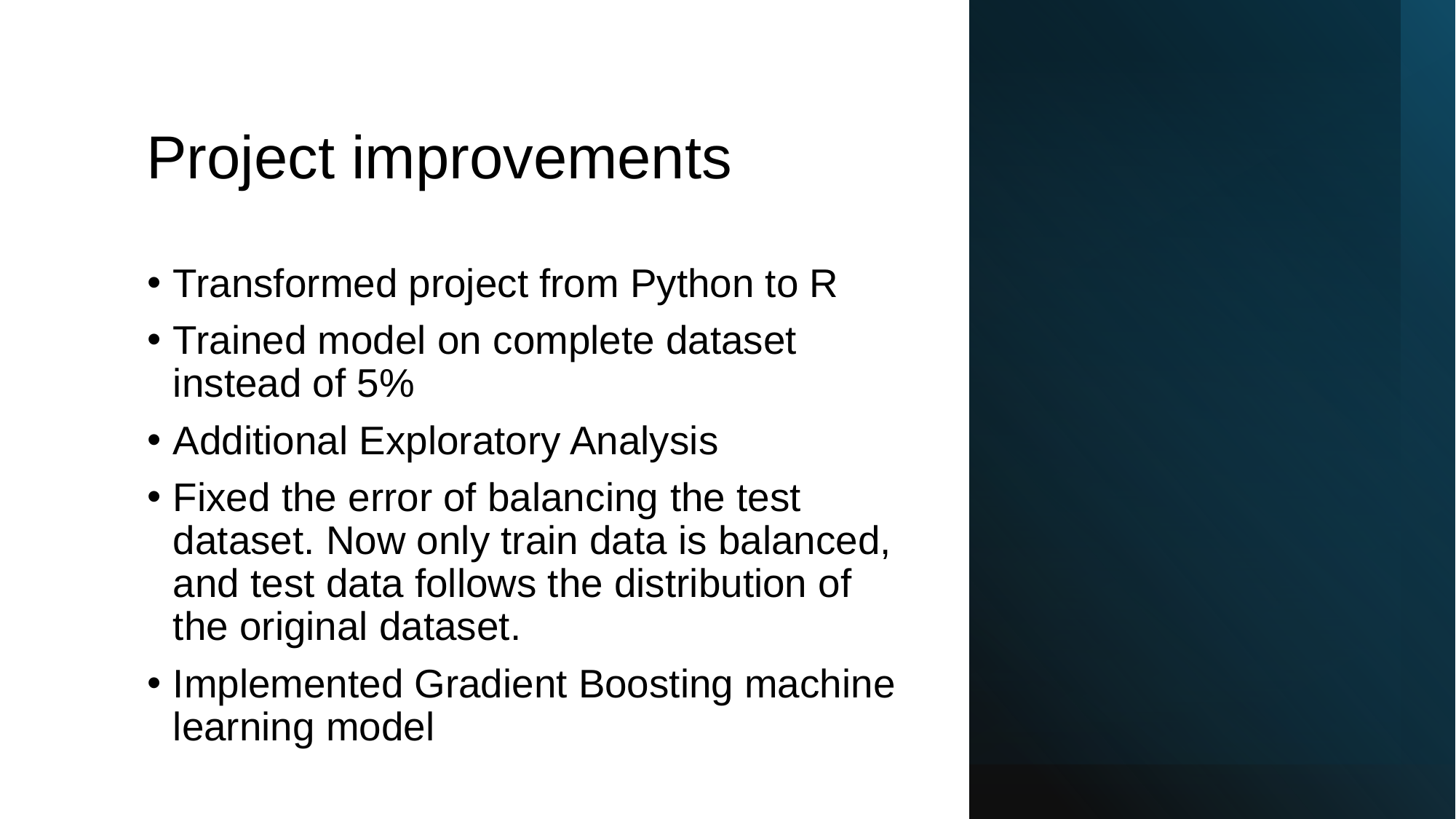

# Project improvements
Transformed project from Python to R
Trained model on complete dataset instead of 5%
Additional Exploratory Analysis
Fixed the error of balancing the test dataset. Now only train data is balanced, and test data follows the distribution of the original dataset.
Implemented Gradient Boosting machine learning model